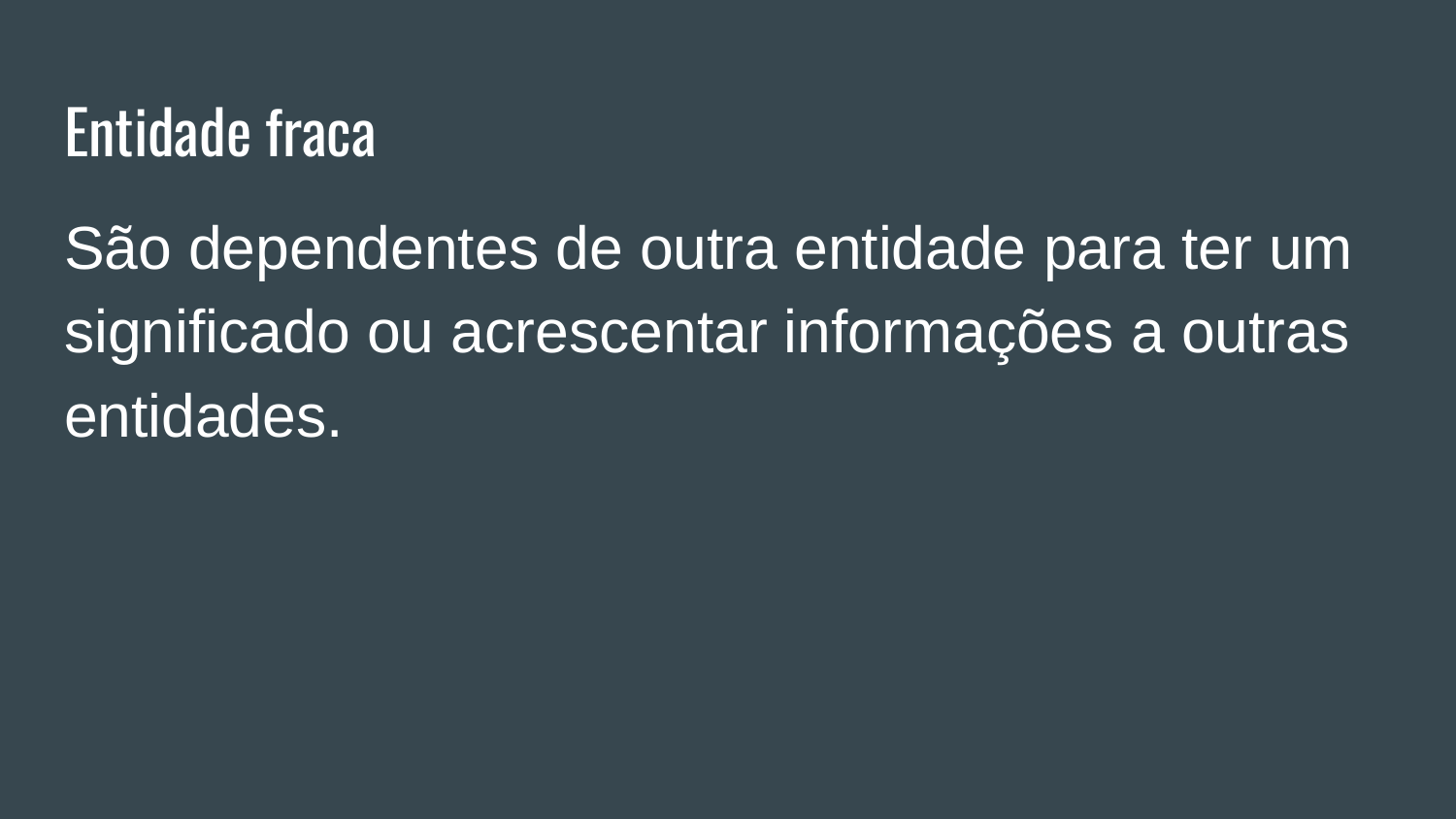

# Entidade fraca
São dependentes de outra entidade para ter um significado ou acrescentar informações a outras entidades.